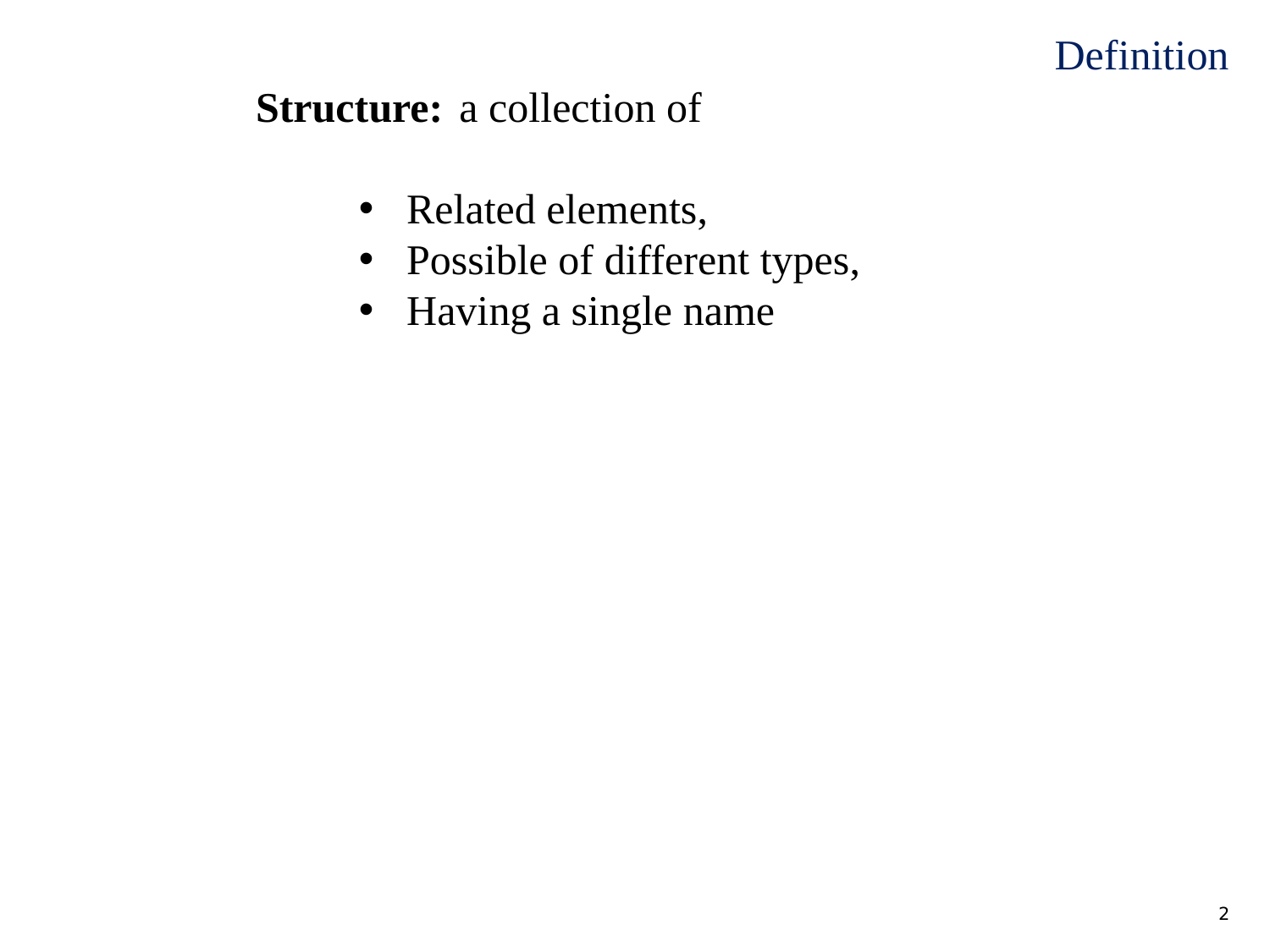

Definition
Structure:  a collection of

Related elements,
Possible of different types,
Having a single name
2